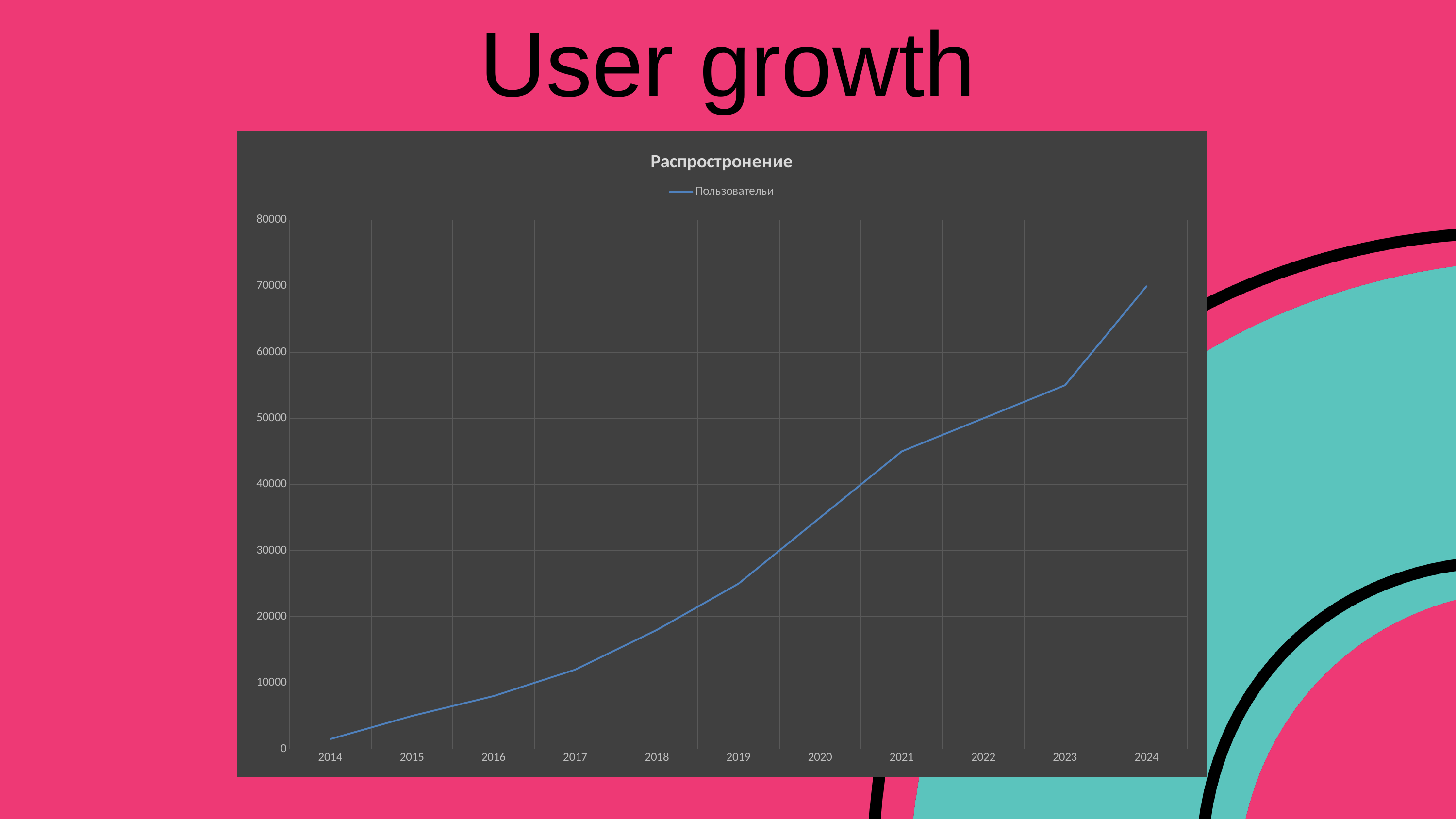

User growth

### Chart: Распростронение

| Category | Пользовательи |
|---|---|
| 2014 | 1500.0 |
| 2015 | 5000.0 |
| 2016 | 8000.0 |
| 2017 | 12000.0 |
| 2018 | 18000.0 |
| 2019 | 25000.0 |
| 2020 | 35000.0 |
| 2021 | 45000.0 |
| 2022 | 50000.0 |
| 2023 | 55000.0 |
| 2024 | 70000.0 |